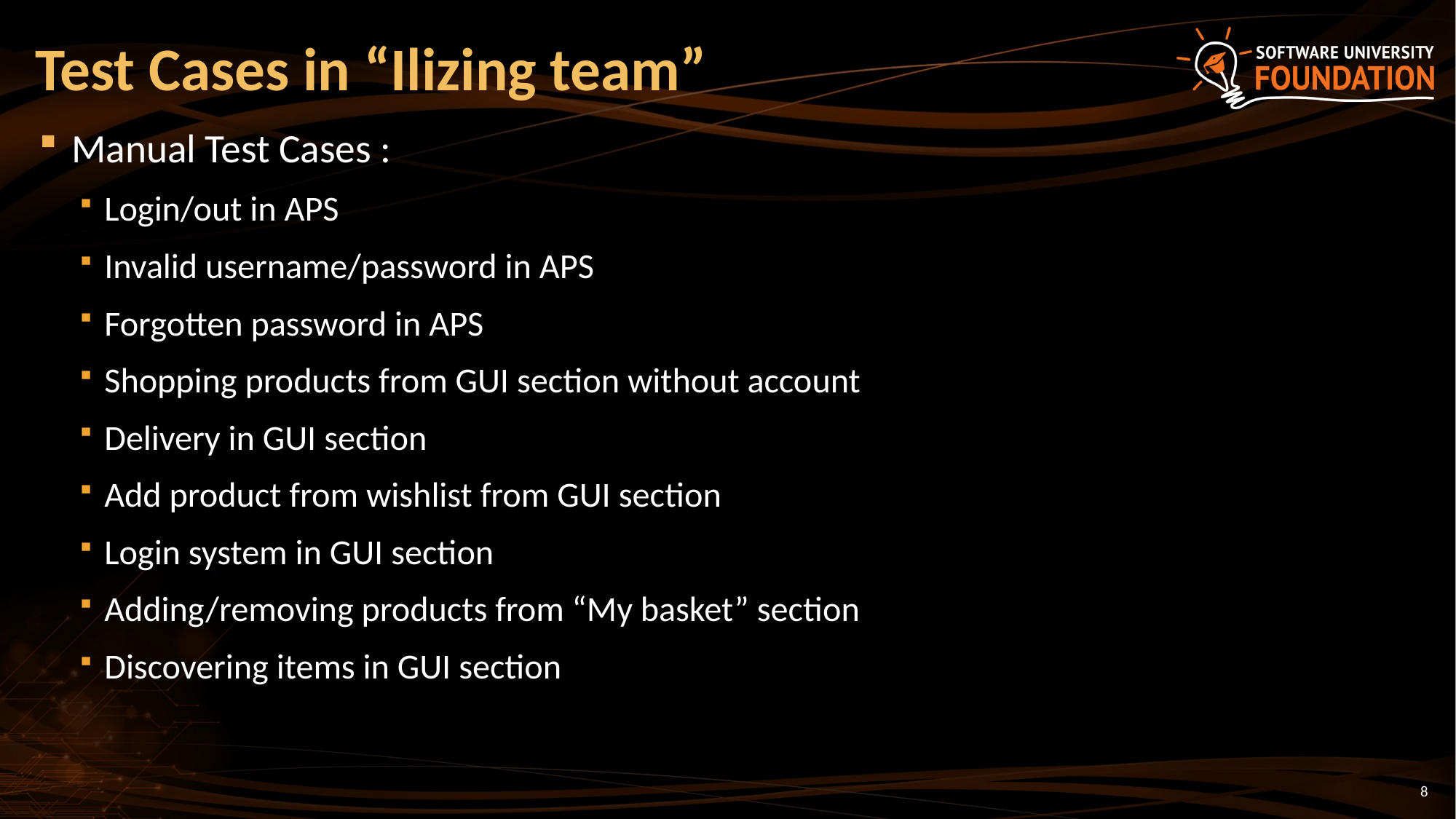

# Test Cases in “Ilizing team”
Manual Test Cases :
Login/out in APS
Invalid username/password in APS
Forgotten password in APS
Shopping products from GUI section without account
Delivery in GUI section
Add product from wishlist from GUI section
Login system in GUI section
Adding/removing products from “My basket” section
Discovering items in GUI section

8